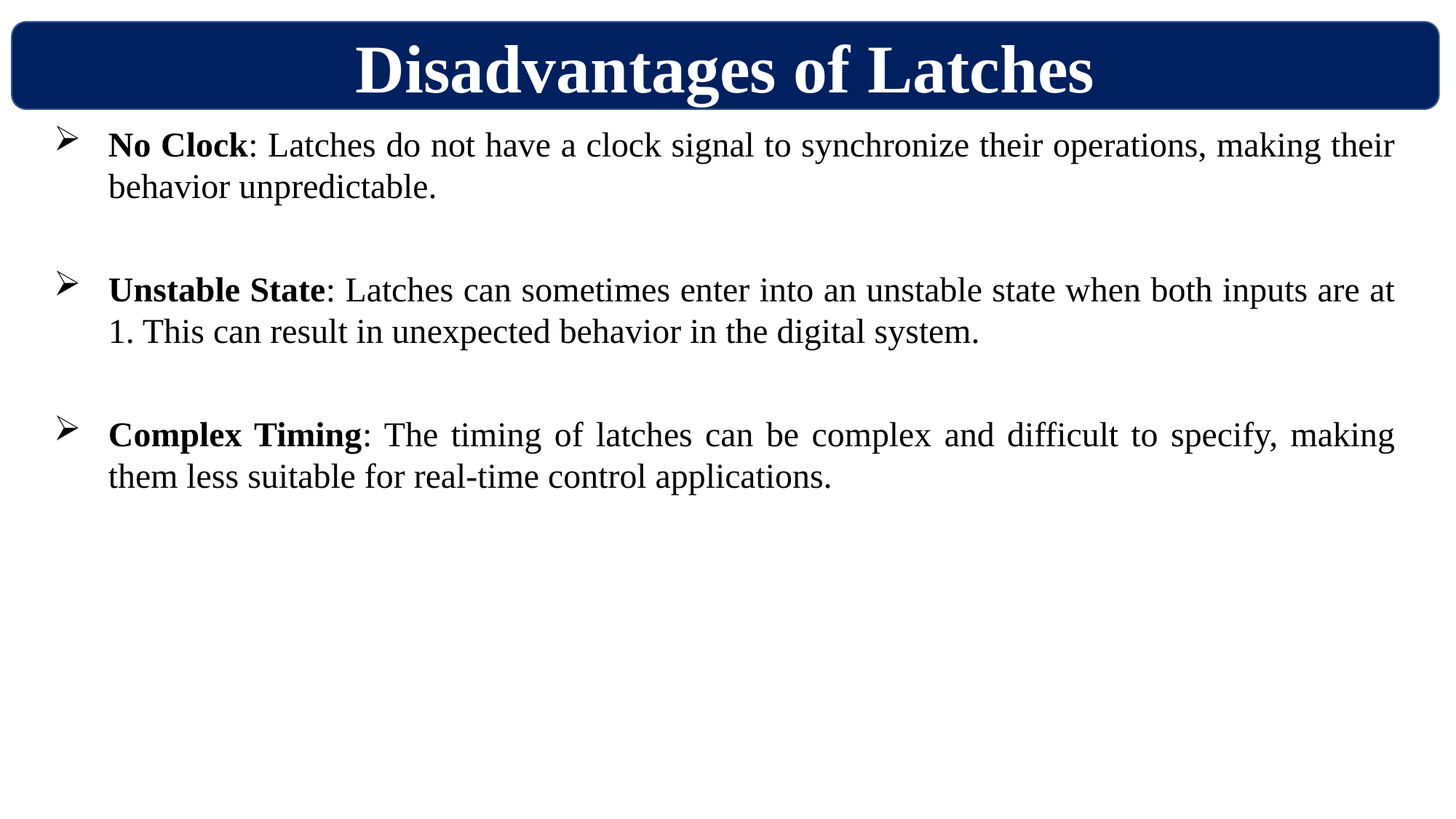

Disadvantages of Latches
No Clock: Latches do not have a clock signal to synchronize their operations, making their behavior unpredictable.

Unstable State: Latches can sometimes enter into an unstable state when both inputs are at 1. This can result in unexpected behavior in the digital system.

Complex Timing: The timing of latches can be complex and difficult to specify, making them less suitable for real-time control applications.